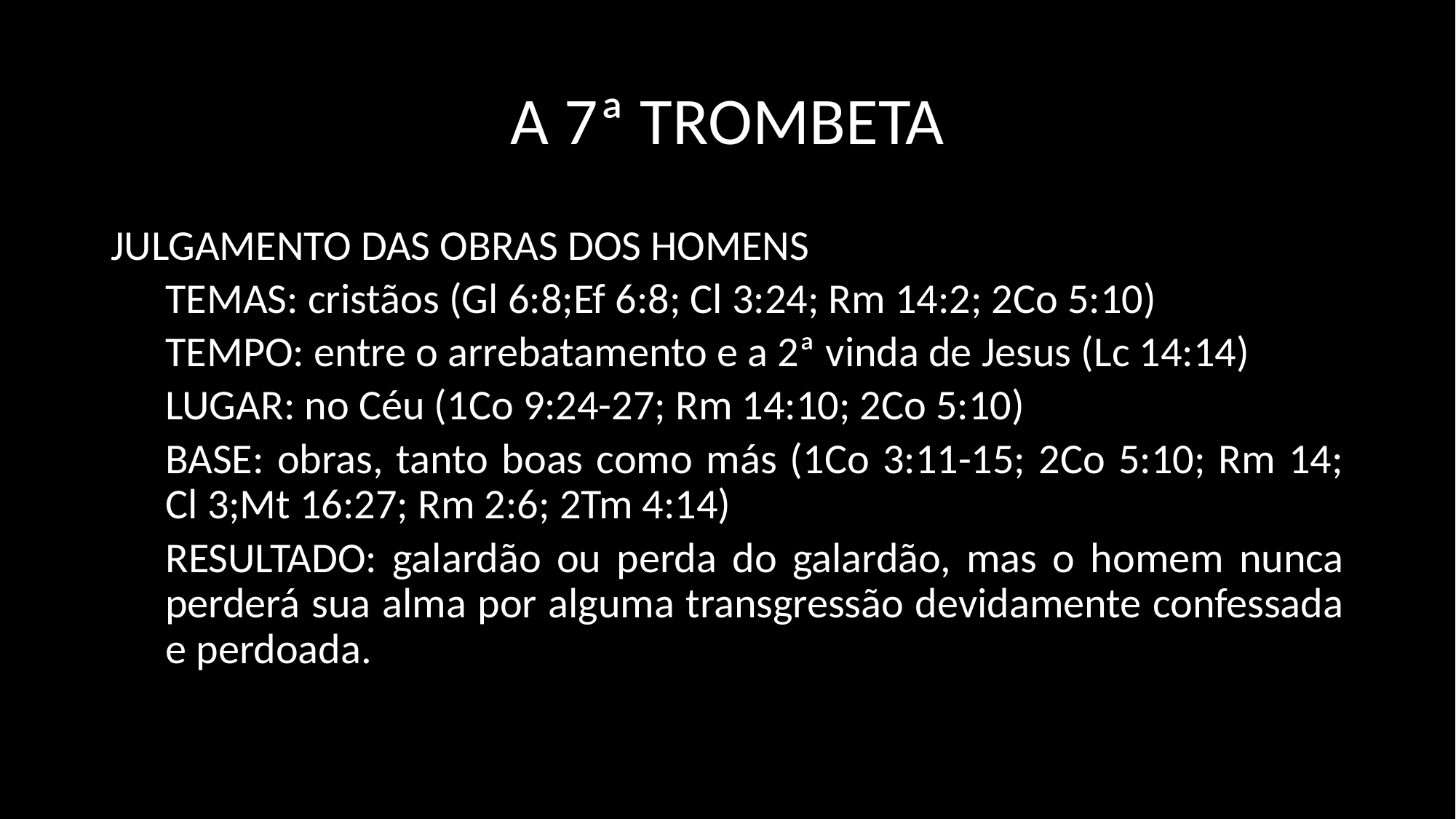

# A 7ª TROMBETA
JULGAMENTO DAS OBRAS DOS HOMENS
TEMAS: cristãos (Gl 6:8;Ef 6:8; Cl 3:24; Rm 14:2; 2Co 5:10)
TEMPO: entre o arrebatamento e a 2ª vinda de Jesus (Lc 14:14)
LUGAR: no Céu (1Co 9:24-27; Rm 14:10; 2Co 5:10)
BASE: obras, tanto boas como más (1Co 3:11-15; 2Co 5:10; Rm 14; Cl 3;Mt 16:27; Rm 2:6; 2Tm 4:14)
RESULTADO: galardão ou perda do galardão, mas o homem nunca perderá sua alma por alguma transgressão devidamente confessada e perdoada.